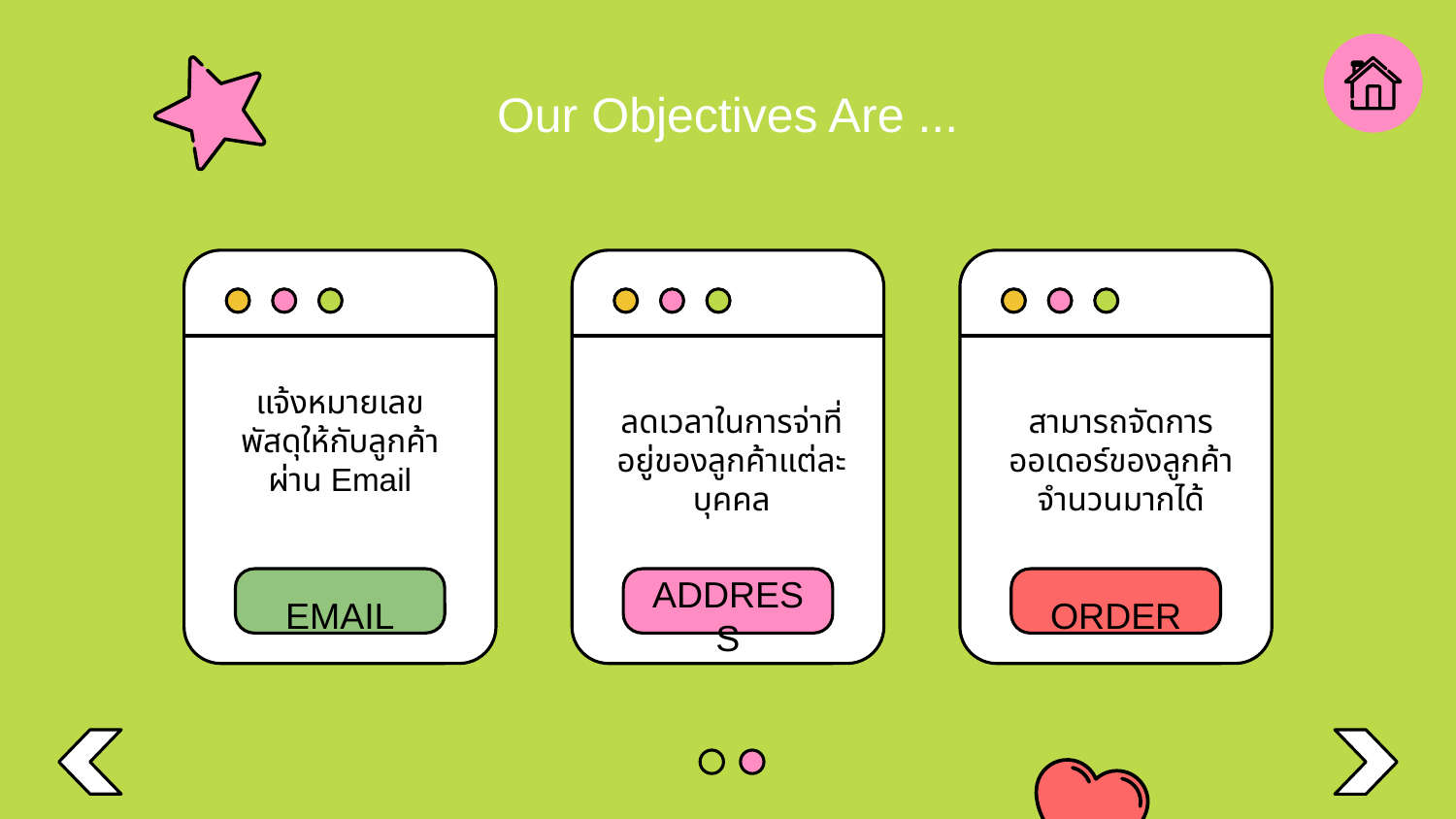

# Our Objectives Are ...

แจ้งหมายเลขพัสดุให้กับลูกค้าผ่าน Email
ลดเวลาในการจ่าที่อยู่ของลูกค้าแต่ละบุคคล
สามารถจัดการ
ออเดอร์ของลูกค้าจำนวนมากได้

EMAIL
ADDRESS
ORDER